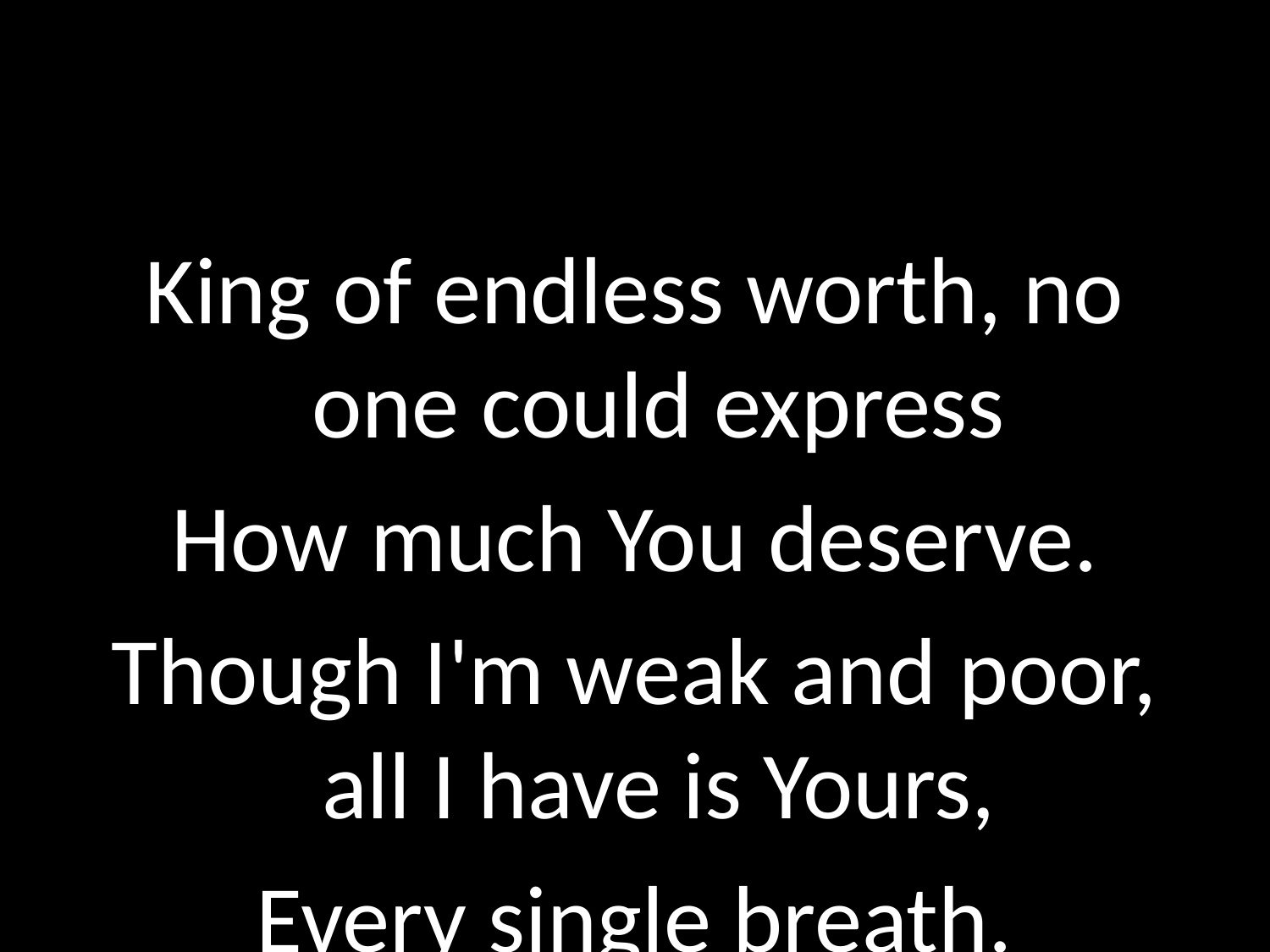

#
King of endless worth, no one could express
How much You deserve.
Though I'm weak and poor, all I have is Yours,
Every single breath.